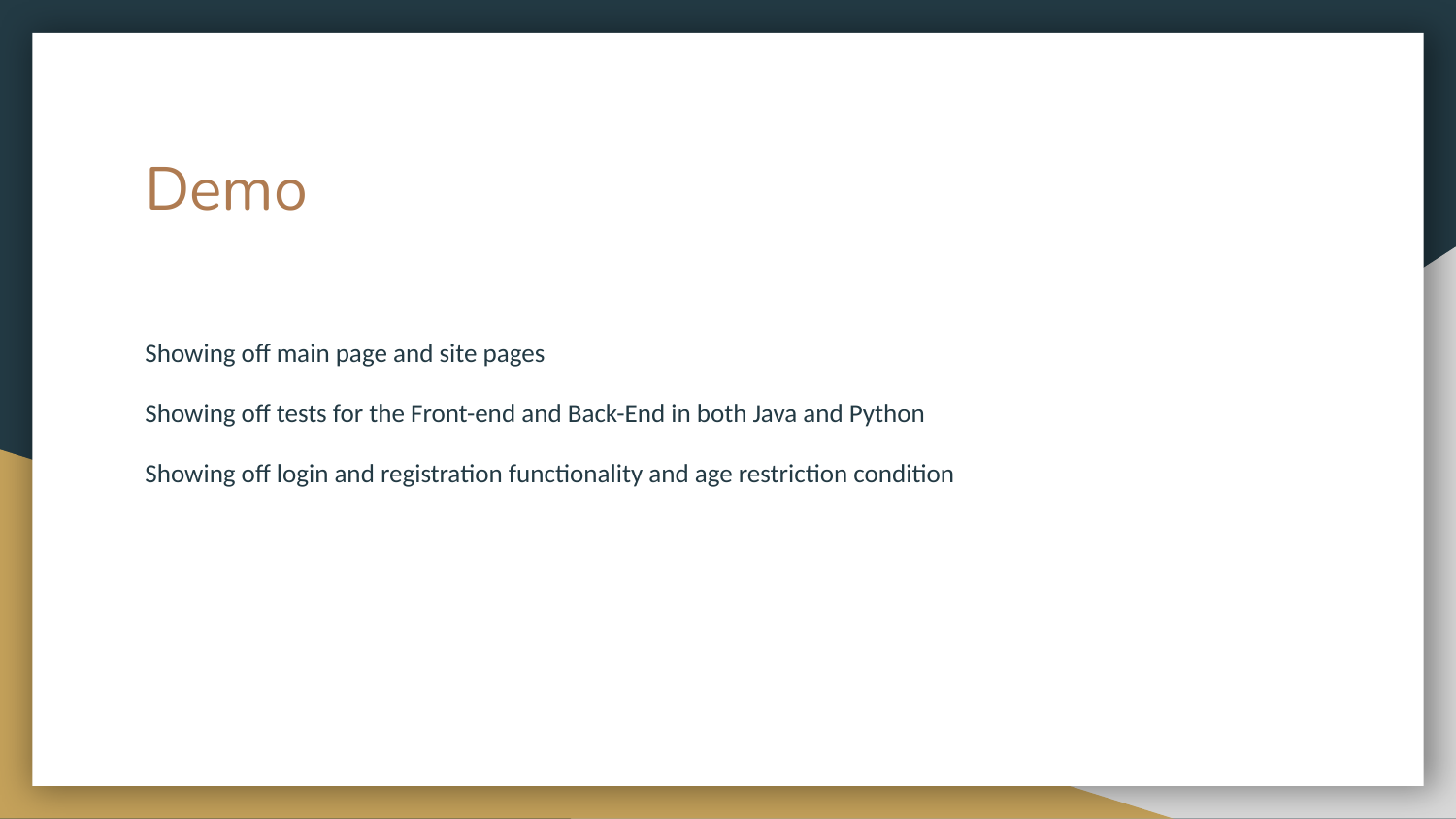

# Demo
Showing off main page and site pages
Showing off tests for the Front-end and Back-End in both Java and Python
Showing off login and registration functionality and age restriction condition